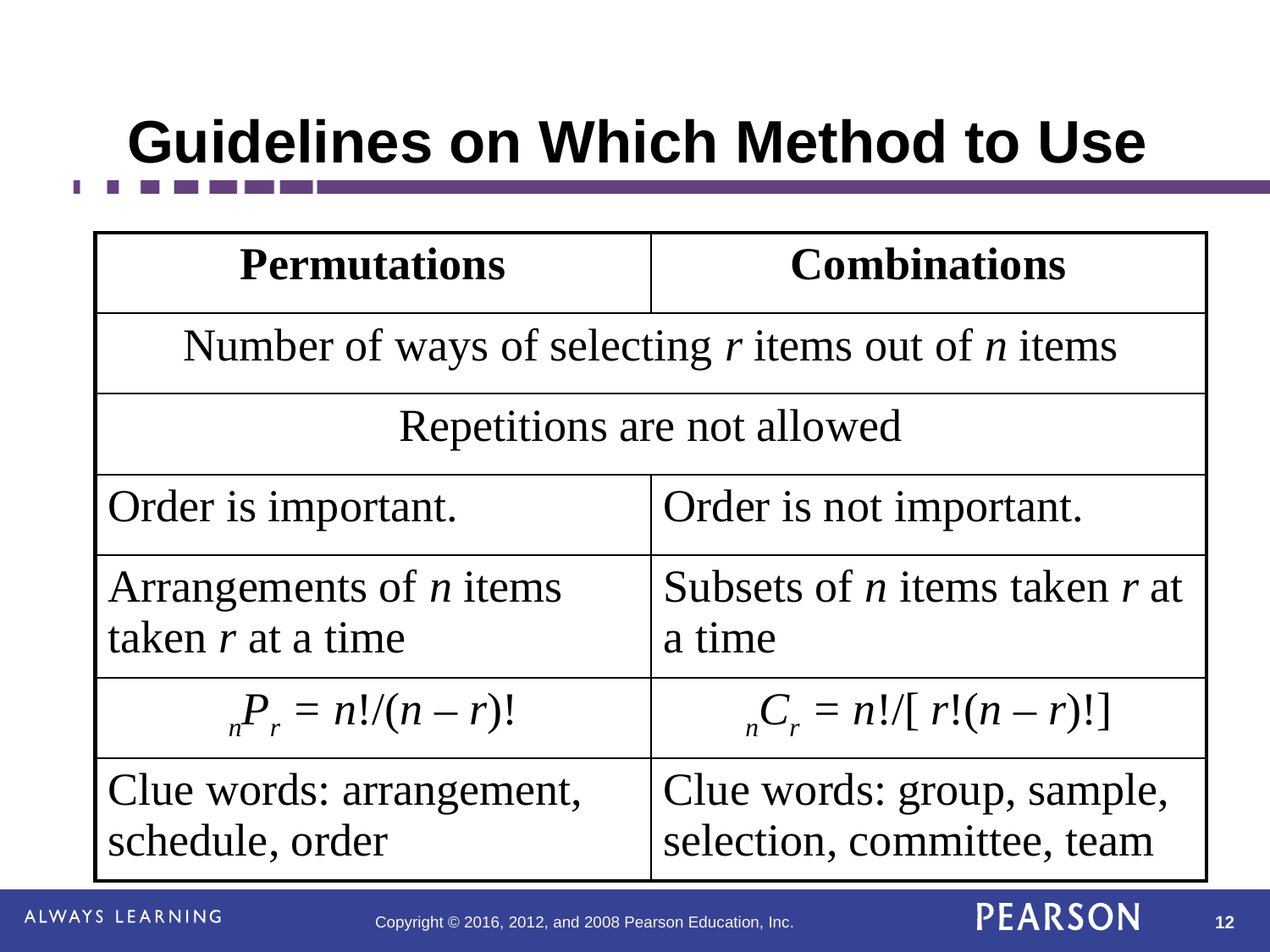

# Guidelines on Which Method to Use
| Permutations | Combinations |
| --- | --- |
| Number of ways of selecting r items out of n items |  |
| Repetitions are not allowed |  |
| Order is important. | Order is not important. |
| Arrangements of n items taken r at a time | Subsets of n items taken r at a time |
| nPr = n!/(n – r)! | nCr = n!/[ r!(n – r)!] |
| Clue words: arrangement, schedule, order | Clue words: group, sample, selection, committee, team |